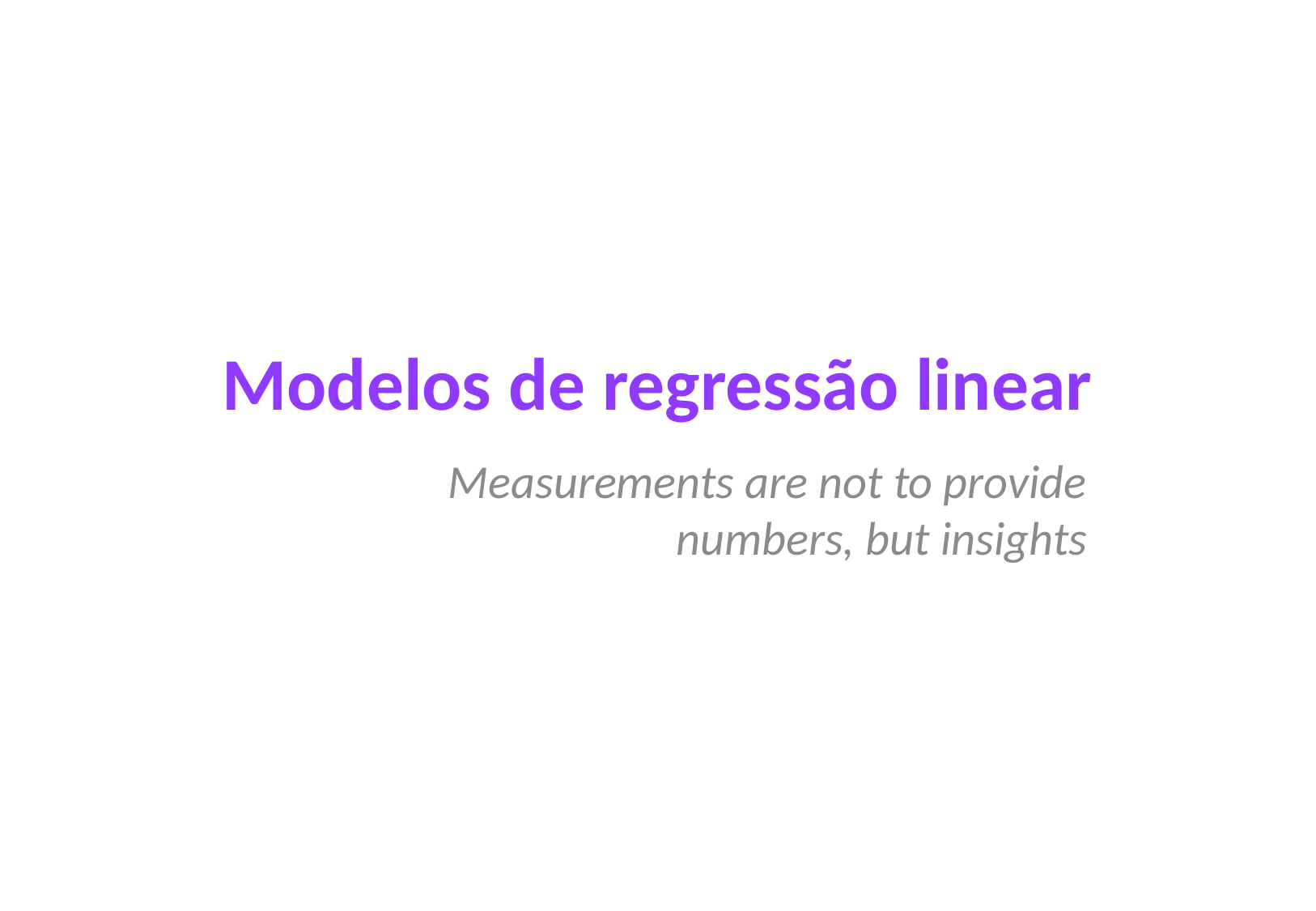

# Modelos de regressão linear
Measurements are not to provide numbers, but insights